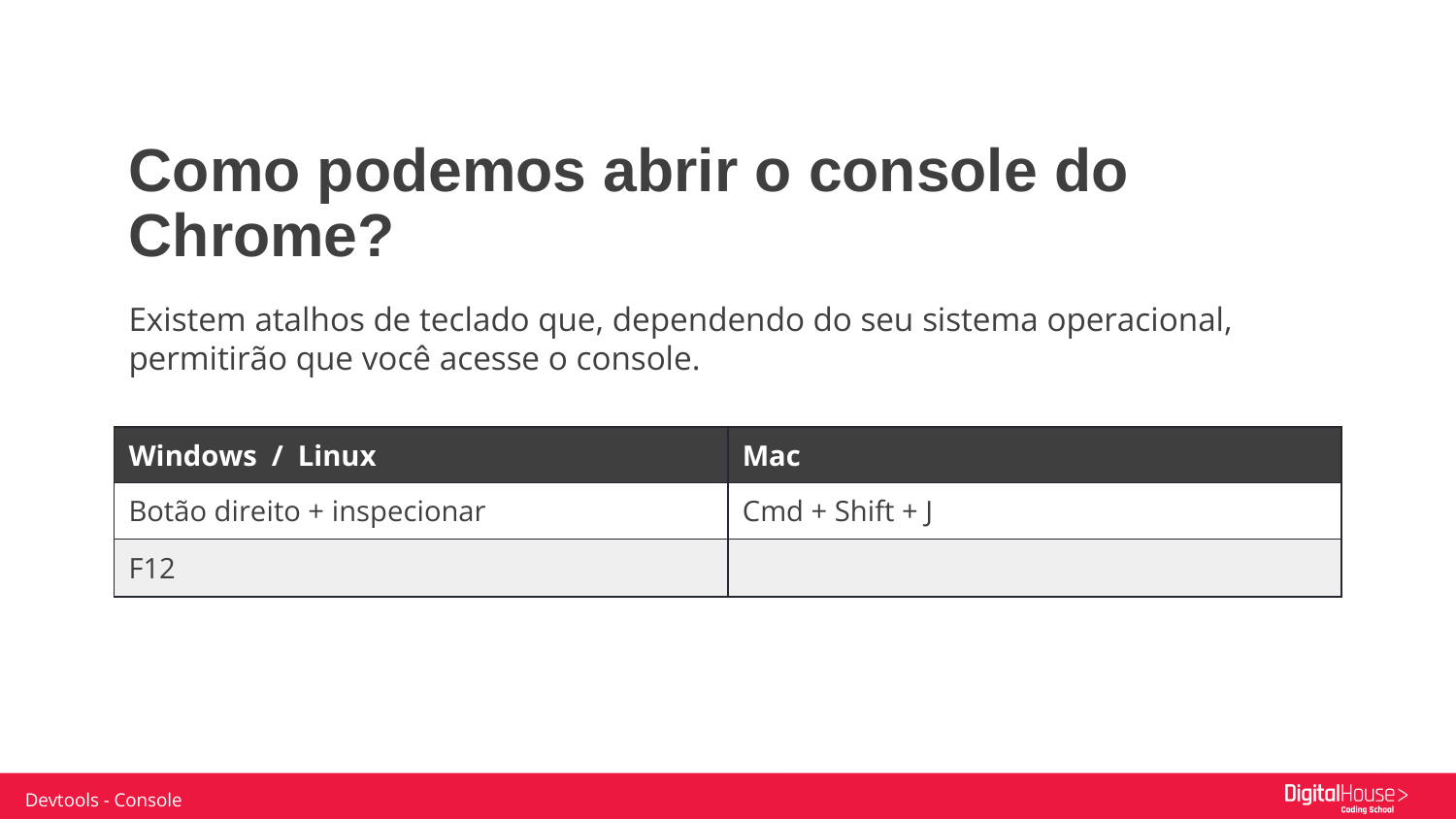

Como podemos abrir o console do Chrome?
Existem atalhos de teclado que, dependendo do seu sistema operacional, permitirão que você acesse o console.

| Windows / Linux | Mac |
| --- | --- |
| Botão direito + inspecionar | Cmd + Shift + J |
| F12 |  |